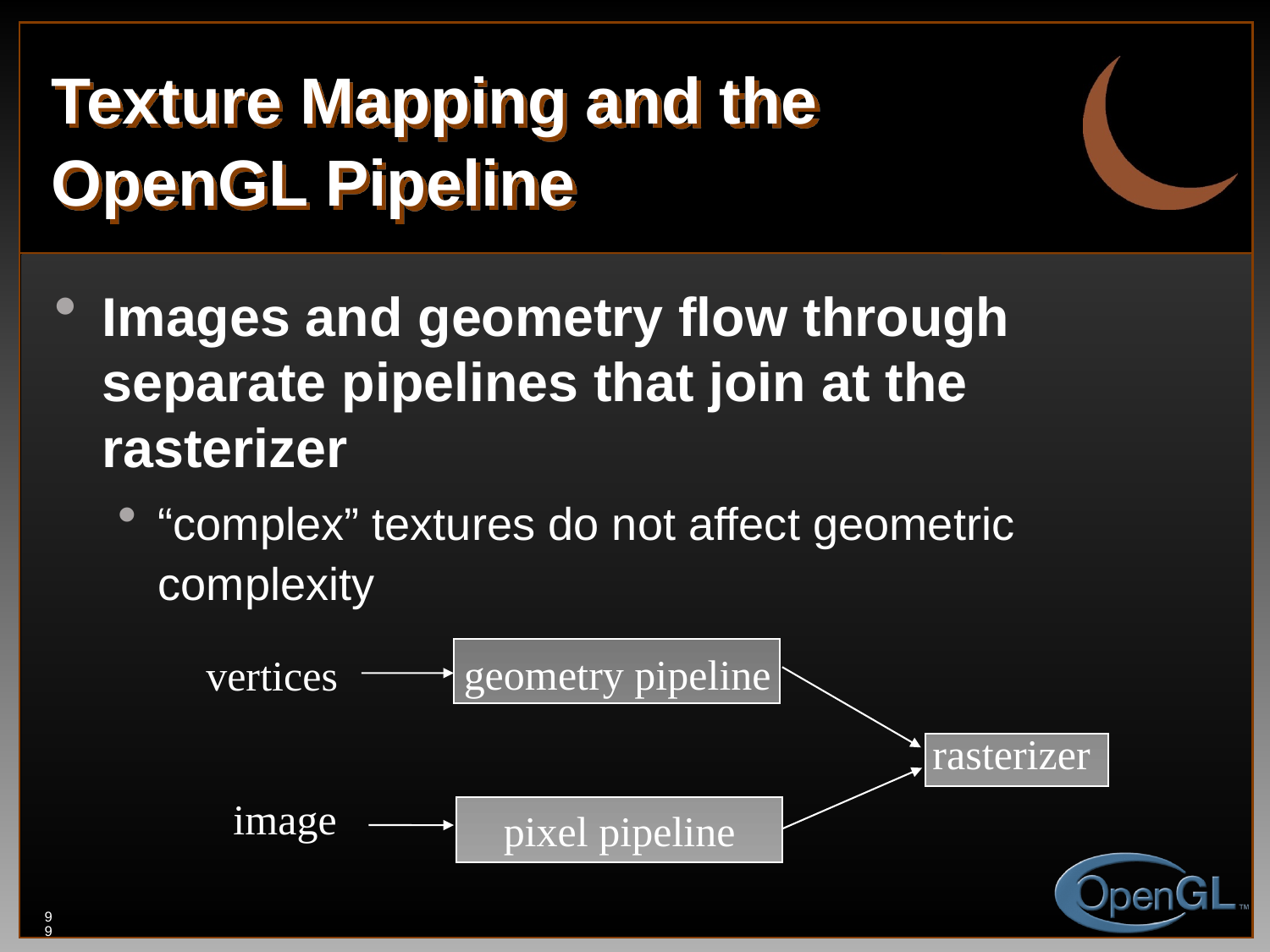

Images and geometry flow through separate pipelines that join at the rasterizer
“complex” textures do not affect geometric complexity
# Texture Mapping and the OpenGL Pipeline

geometry pipeline
vertices

rasterizer

image
pixel pipeline

99